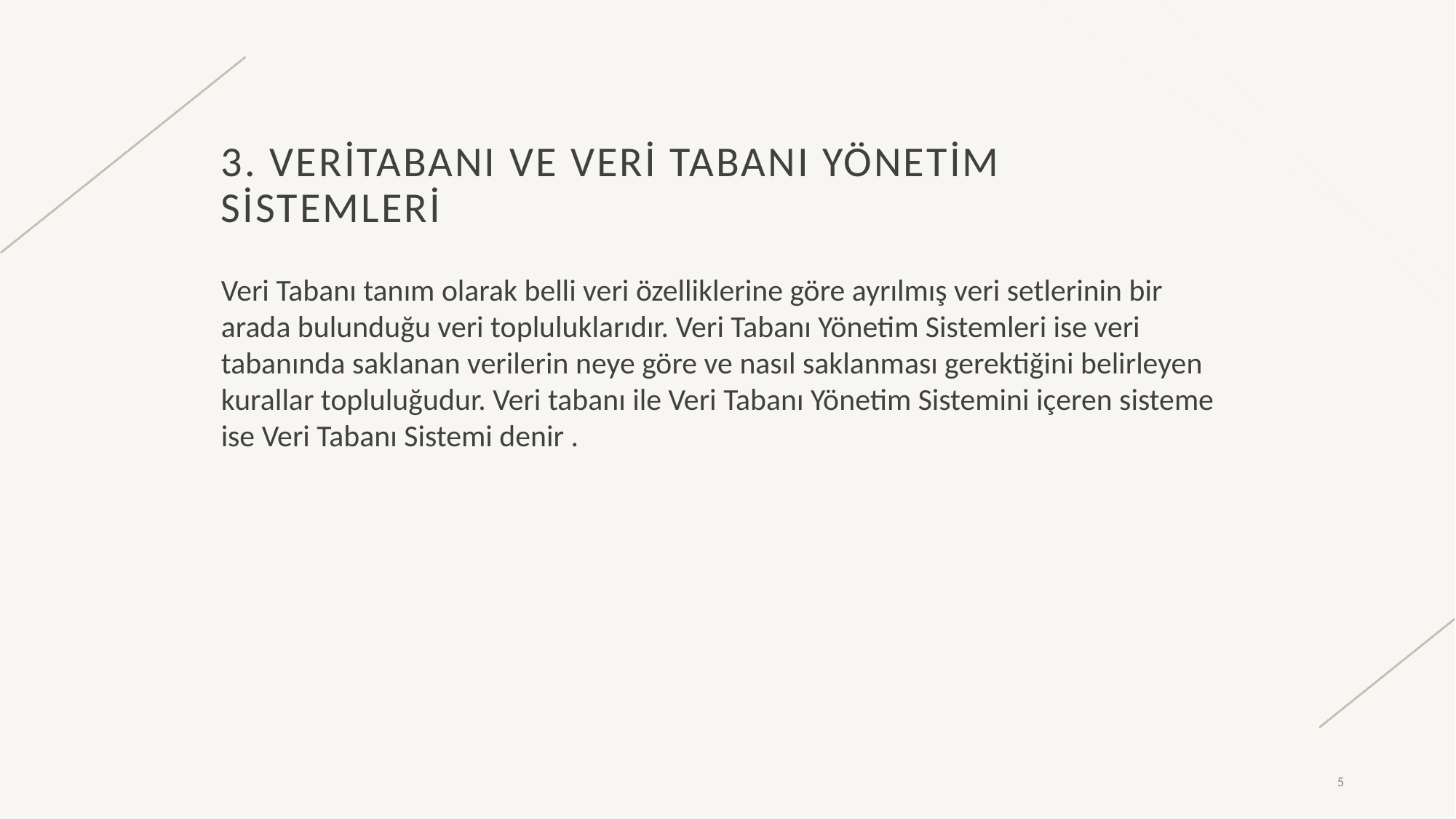

# 3. VERiTABANI VE VERi TABANI YÖNETiM SiSTEMLERi
Veri Tabanı tanım olarak belli veri özelliklerine göre ayrılmış veri setlerinin bir arada bulunduğu veri topluluklarıdır. Veri Tabanı Yönetim Sistemleri ise veri tabanında saklanan verilerin neye göre ve nasıl saklanması gerektiğini belirleyen kurallar topluluğudur. Veri tabanı ile Veri Tabanı Yönetim Sistemini içeren sisteme ise Veri Tabanı Sistemi denir .

5